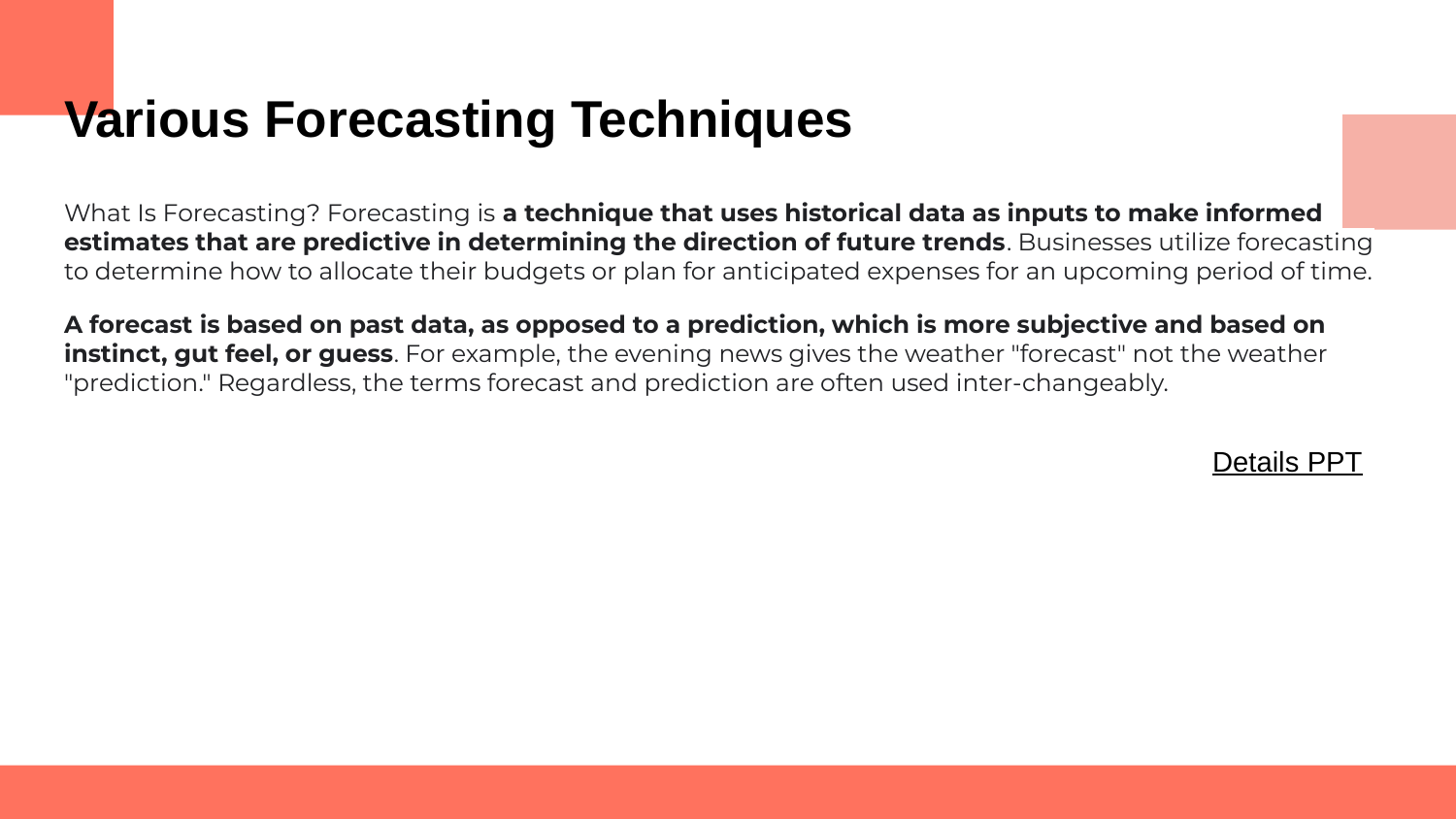

# Various Forecasting Techniques
What Is Forecasting? Forecasting is a technique that uses historical data as inputs to make informed estimates that are predictive in determining the direction of future trends. Businesses utilize forecasting to determine how to allocate their budgets or plan for anticipated expenses for an upcoming period of time.
A forecast is based on past data, as opposed to a prediction, which is more subjective and based on instinct, gut feel, or guess. For example, the evening news gives the weather "forecast" not the weather "prediction." Regardless, the terms forecast and prediction are often used inter-changeably.

Details PPT